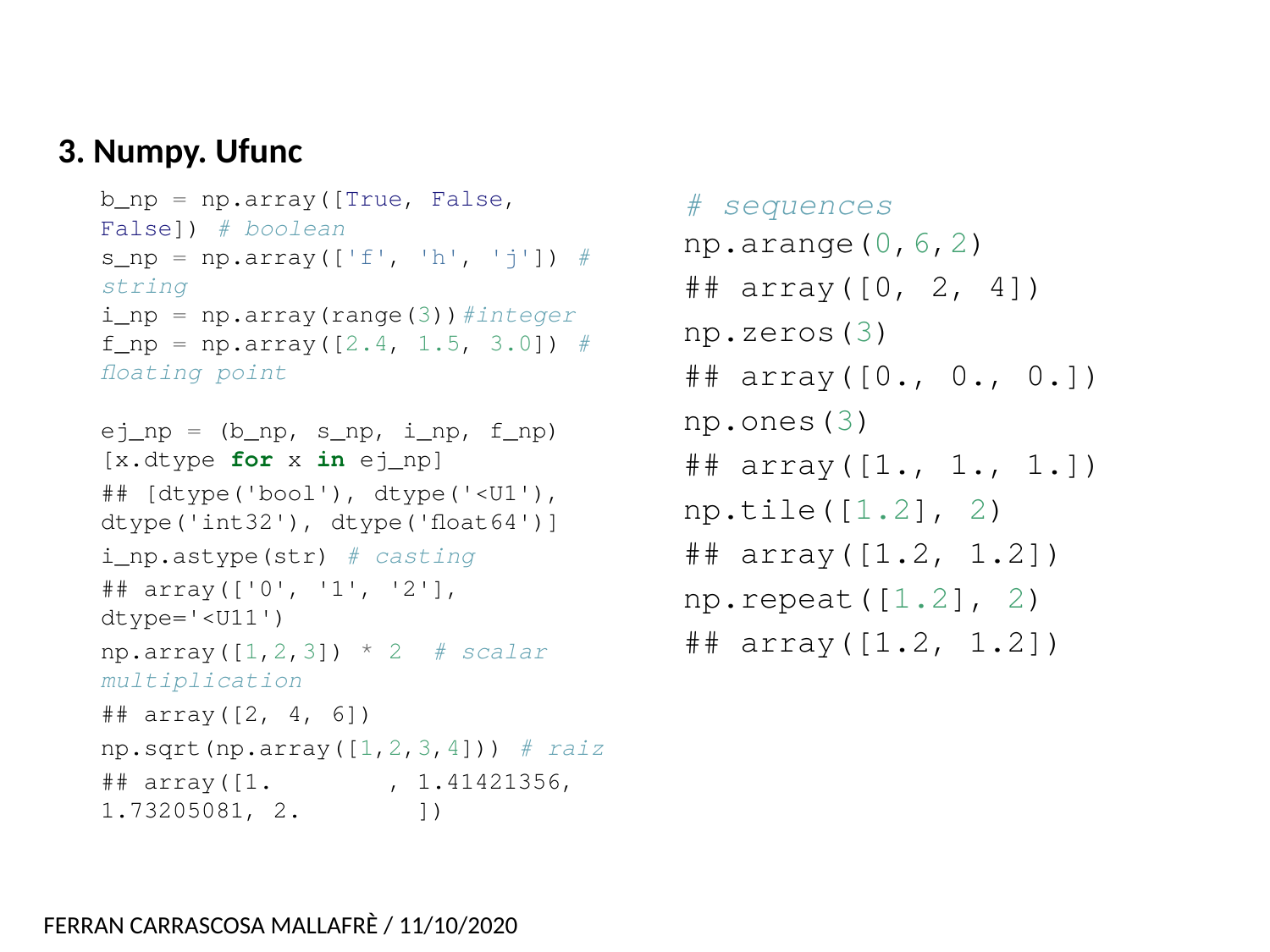

# 3. Numpy. Ufunc
b_np = np.array([True, False, False]) # boolean
s_np = np.array(['f', 'h', 'j']) # string
i_np = np.array(range(3))#integer
f_np = np.array([2.4, 1.5, 3.0]) # floating point
ej_np = (b_np, s_np, i_np, f_np)
[x.dtype for x in ej_np]
## [dtype('bool'), dtype('<U1'), dtype('int32'), dtype('float64')]
i_np.astype(str) # casting
## array(['0', '1', '2'], dtype='<U11')
np.array([1,2,3]) * 2  # scalar multiplication
## array([2, 4, 6])
np.sqrt(np.array([1,2,3,4])) # raiz
## array([1.        , 1.41421356, 1.73205081, 2.        ])
# sequences np.arange(0,6,2)
## array([0, 2, 4])
np.zeros(3)
## array([0., 0., 0.])
np.ones(3)
## array([1., 1., 1.])
np.tile([1.2], 2)
## array([1.2, 1.2])
np.repeat([1.2], 2)
## array([1.2, 1.2])